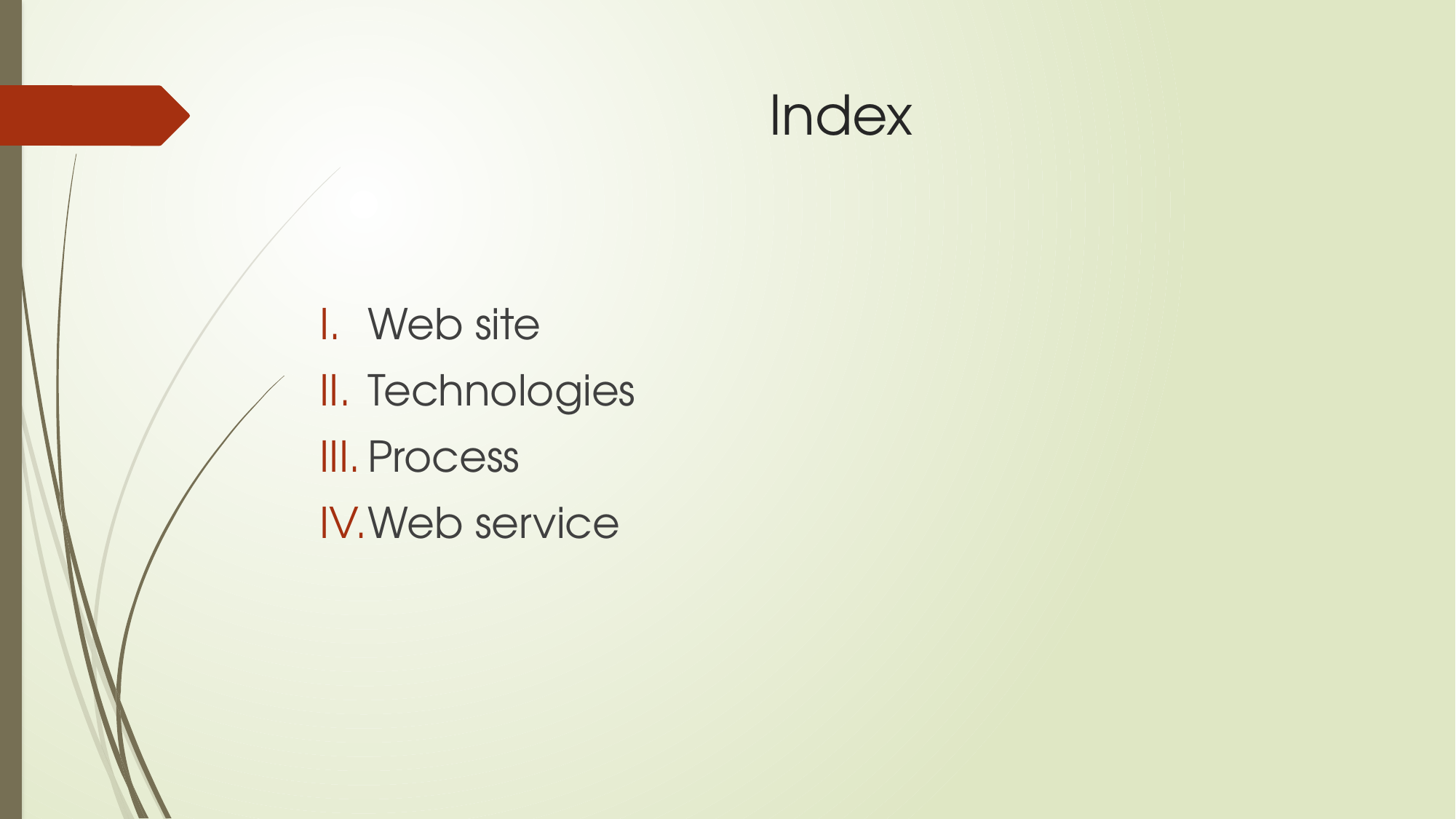

# Index
Web site
Technologies
Process
Web service